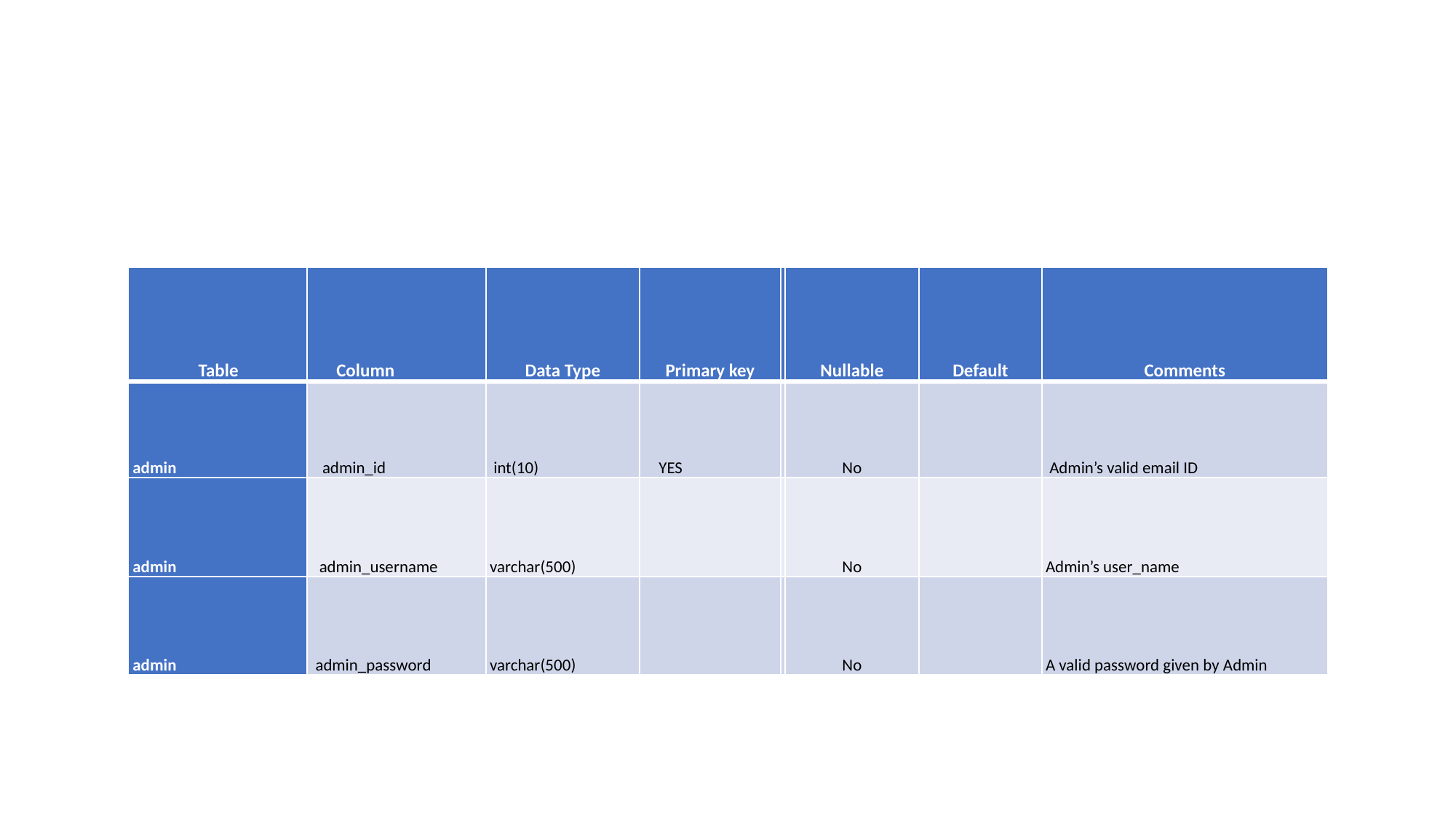

| Table | Column | Data Type | Primary key |  | Nullable | Default | Comments |
| --- | --- | --- | --- | --- | --- | --- | --- |
| admin | admin\_id | int(10) | YES |  | No |  | Admin’s valid email ID |
| admin | admin\_username | varchar(500) |  |  | No |  | Admin’s user\_name |
| admin | admin\_password | varchar(500) |  |  | No |  | A valid password given by Admin |